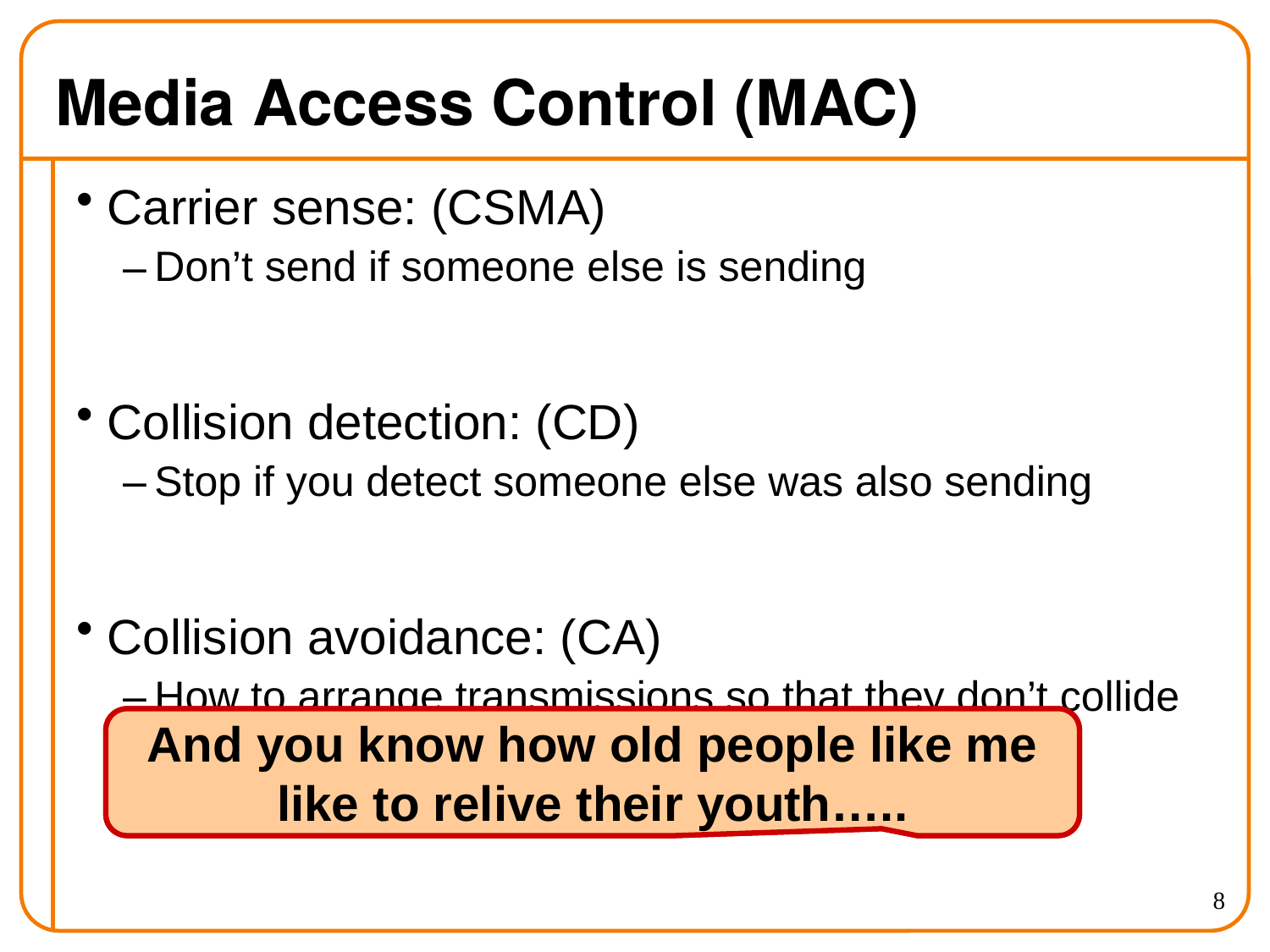

# Media Access Control (MAC)
Carrier sense: (CSMA)
Don’t send if someone else is sending

Collision detection: (CD)
Stop if you detect someone else was also sending

Collision avoidance: (CA)
How to arrange transmissions so that they don’t collide
This is the subject of my first CS paper.
And you know how old people like me
like to relive their youth…..
8